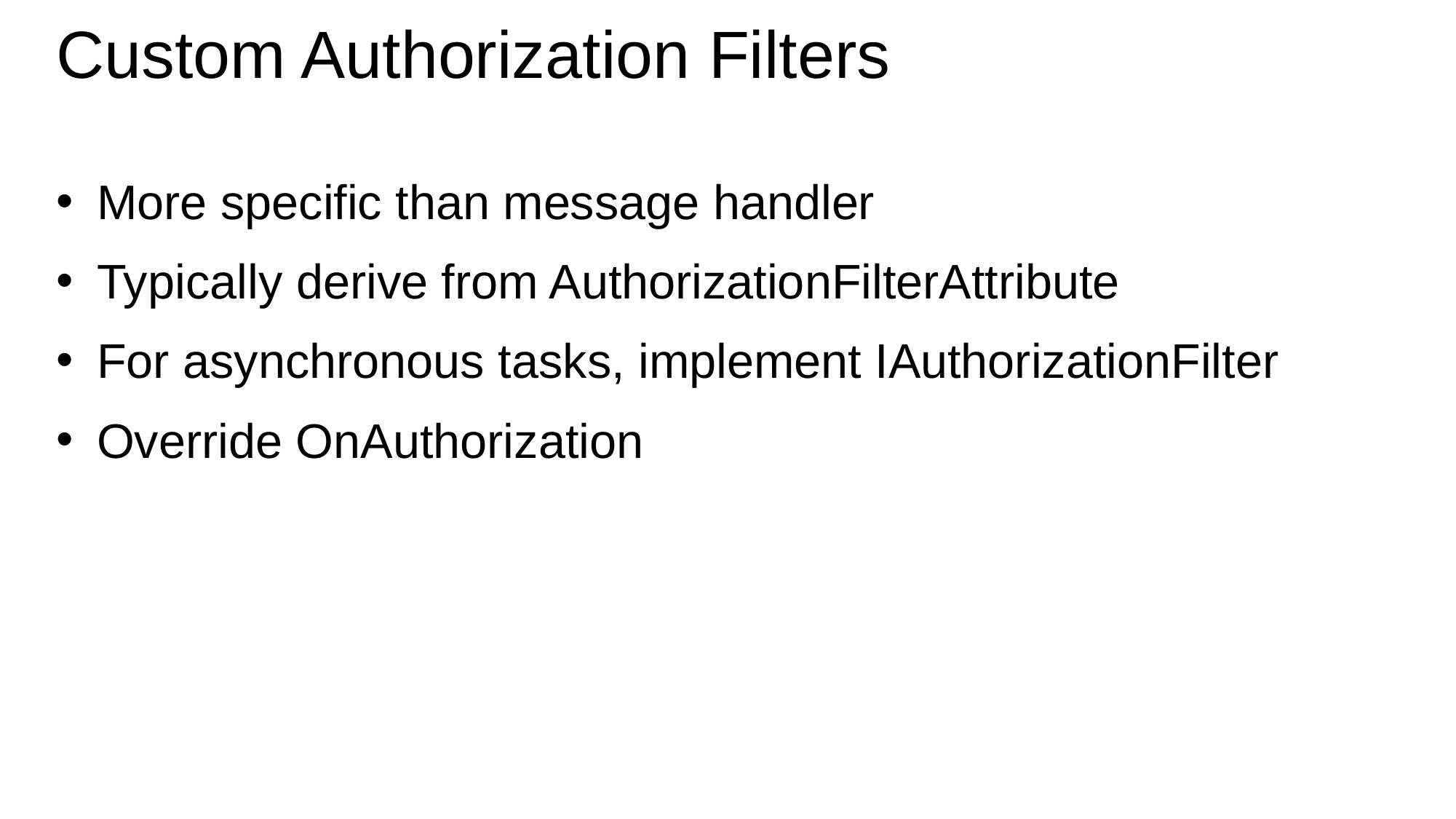

# Custom Authorization Filters
More specific than message handler
Typically derive from AuthorizationFilterAttribute
For asynchronous tasks, implement IAuthorizationFilter
Override OnAuthorization